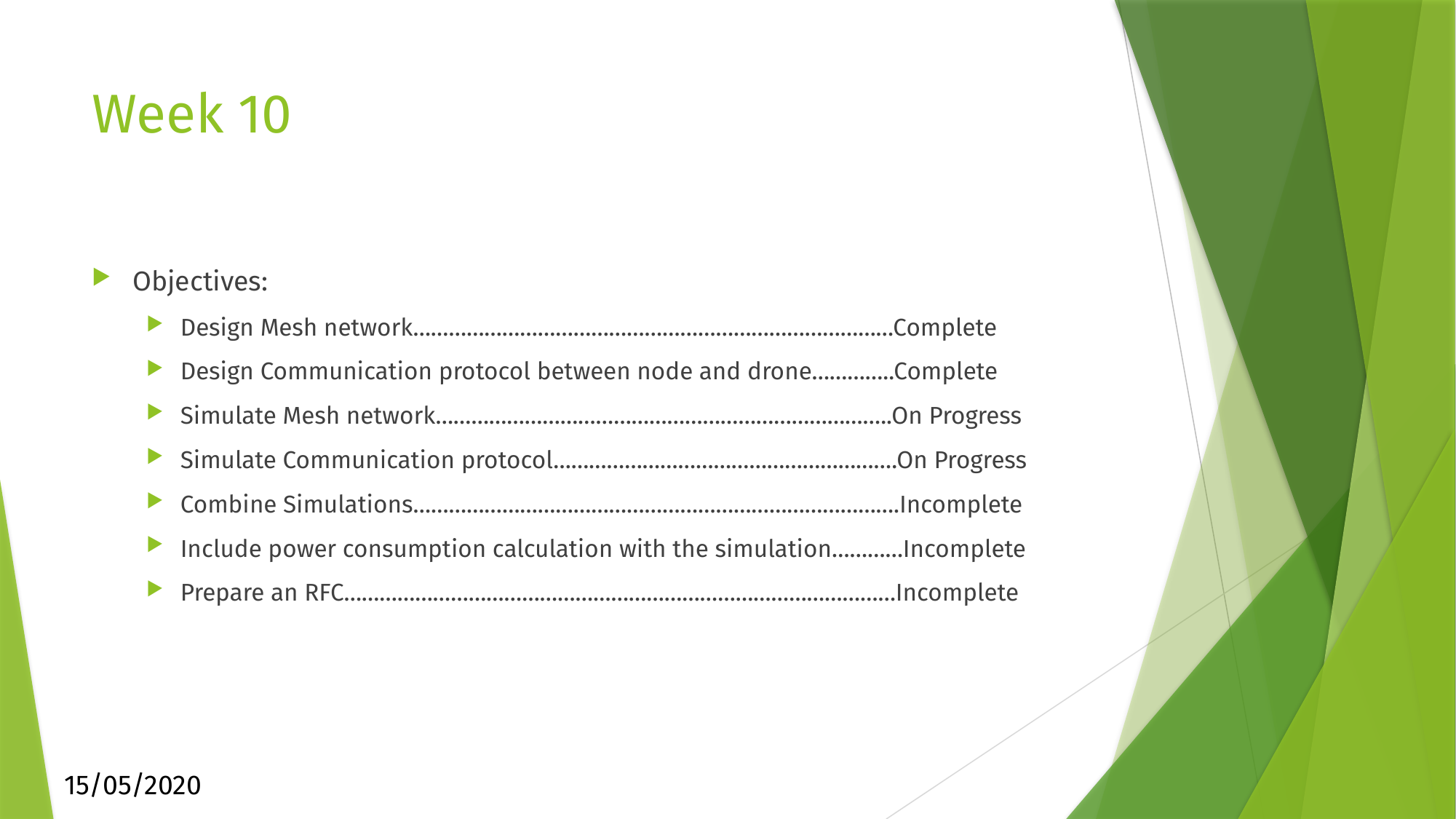

# Week 10
Objectives:
Design Mesh network………………………………………………………………………Complete
Design Communication protocol between node and drone…………..Complete
Simulate Mesh network…………………………………………………………………..On Progress
Simulate Communication protocol………………………………………………….On Progress
Combine Simulations……………………………………………………………………….Incomplete
Include power consumption calculation with the simulation…………Incomplete
Prepare an RFC…………………………………………………………………………………Incomplete

15/05/2020